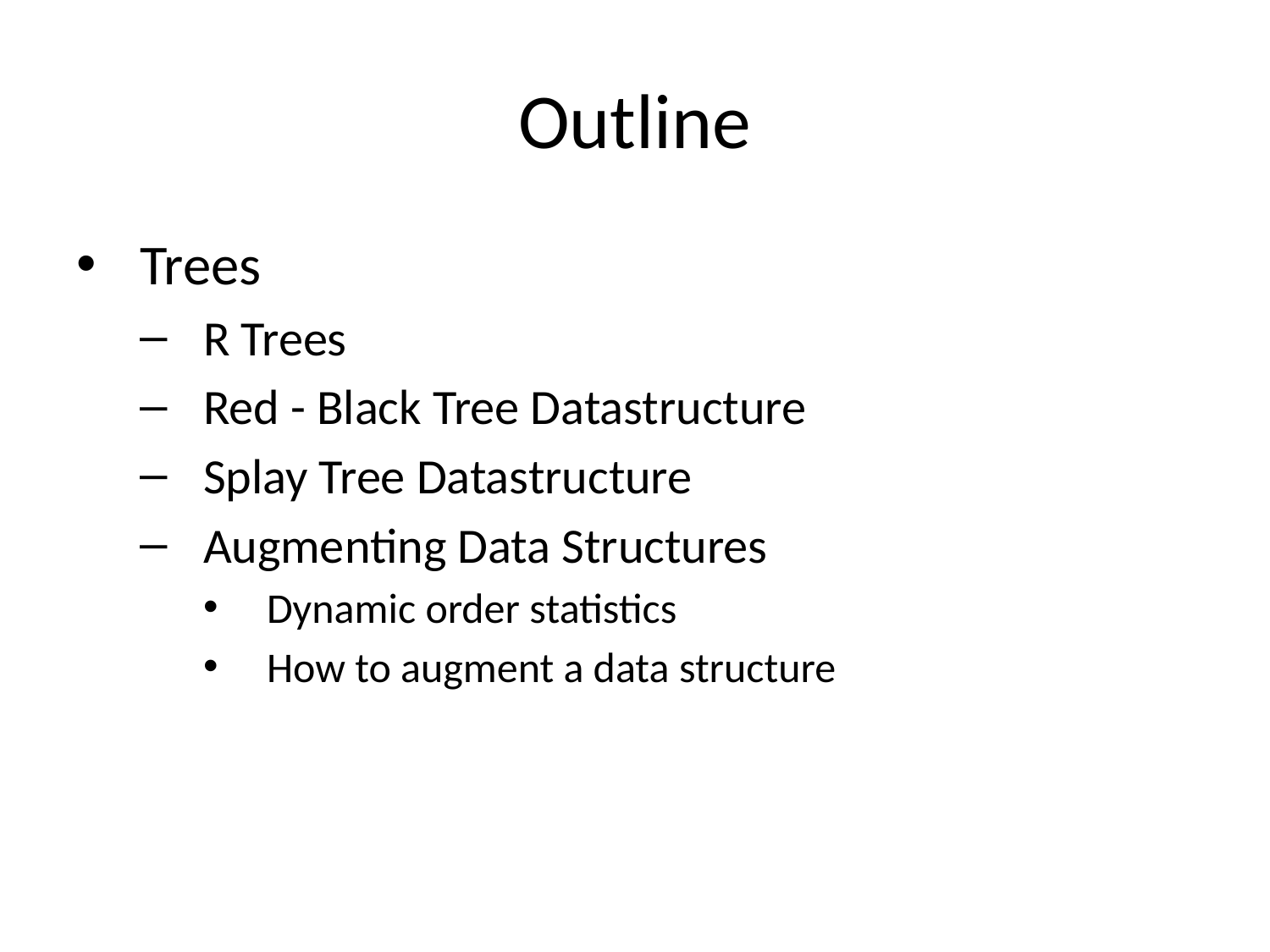

# Outline
Trees
R Trees
Red - Black Tree Datastructure
Splay Tree Datastructure
Augmenting Data Structures
Dynamic order statistics
How to augment a data structure